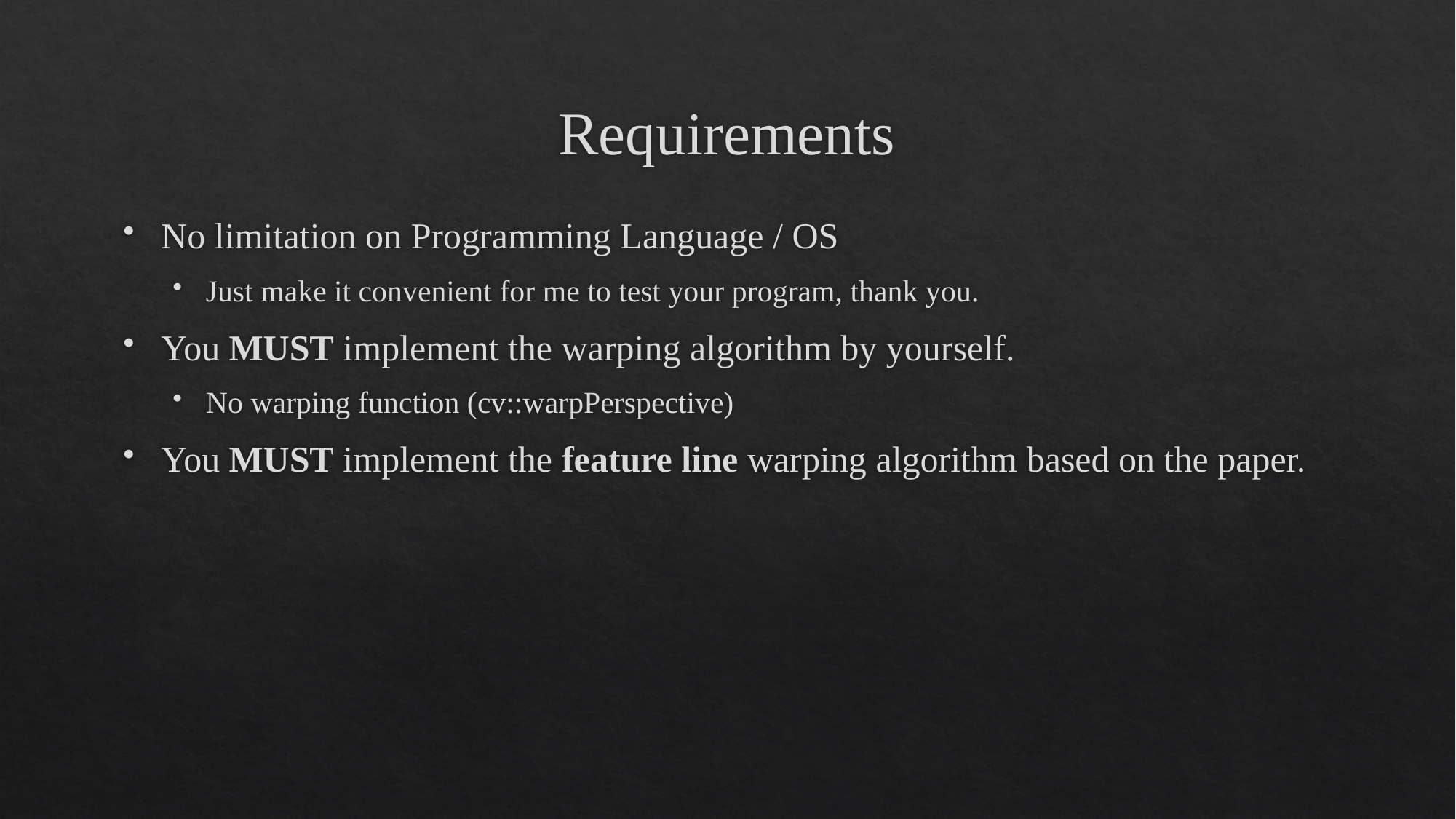

# Requirements
No limitation on Programming Language / OS
Just make it convenient for me to test your program, thank you.
You MUST implement the warping algorithm by yourself.
No warping function (cv::warpPerspective)
You MUST implement the feature line warping algorithm based on the paper.